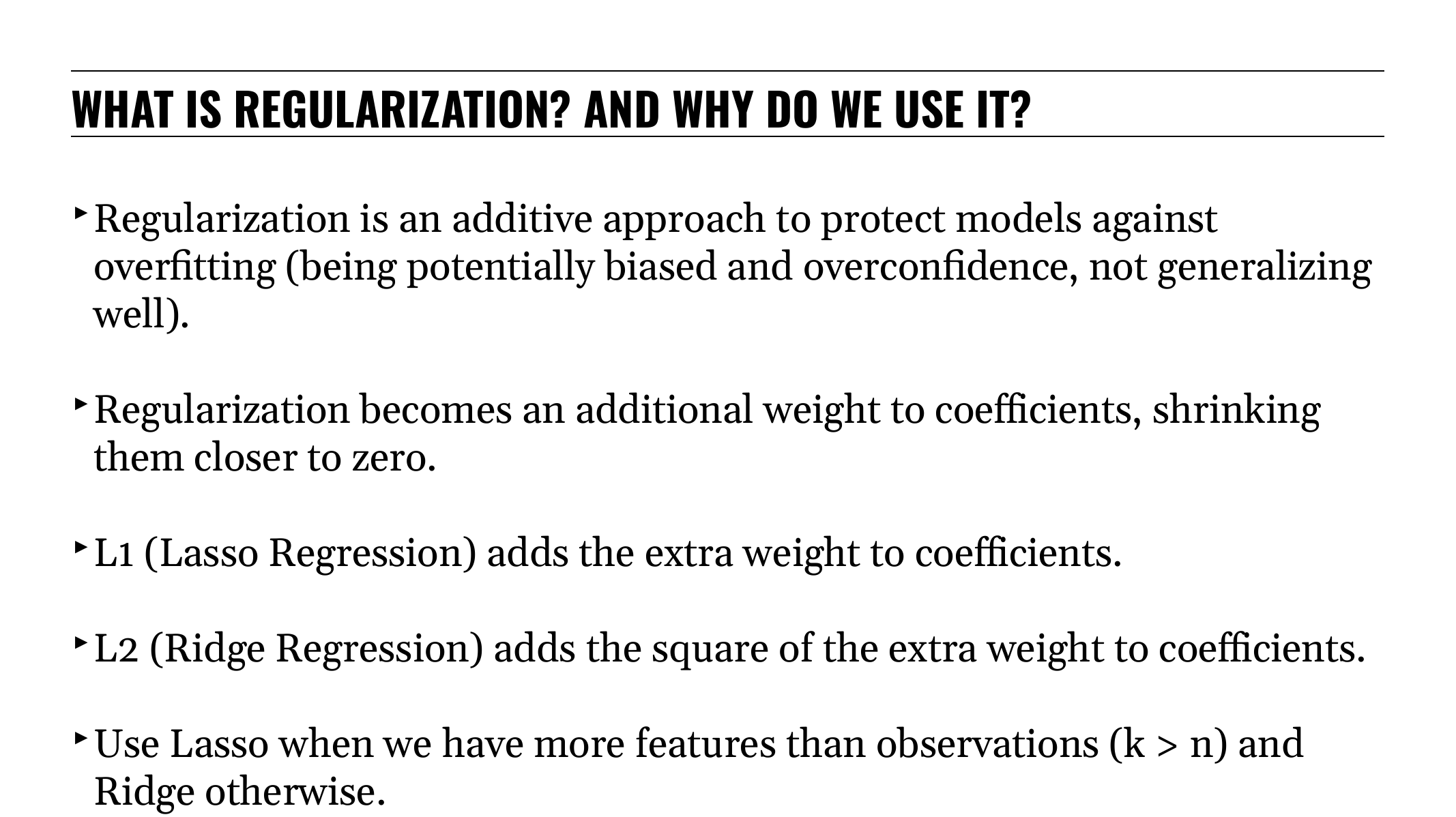

WHAT IS REGULARIZATION? AND WHY DO WE USE IT?

Regularization is an additive approach to protect models against overfitting (being potentially biased and overconfidence, not generalizing well).

Regularization becomes an additional weight to coefficients, shrinking them closer to zero.

L1 (Lasso Regression) adds the extra weight to coefficients.

L2 (Ridge Regression) adds the square of the extra weight to coefficients.

Use Lasso when we have more features than observations (k > n) and Ridge otherwise.